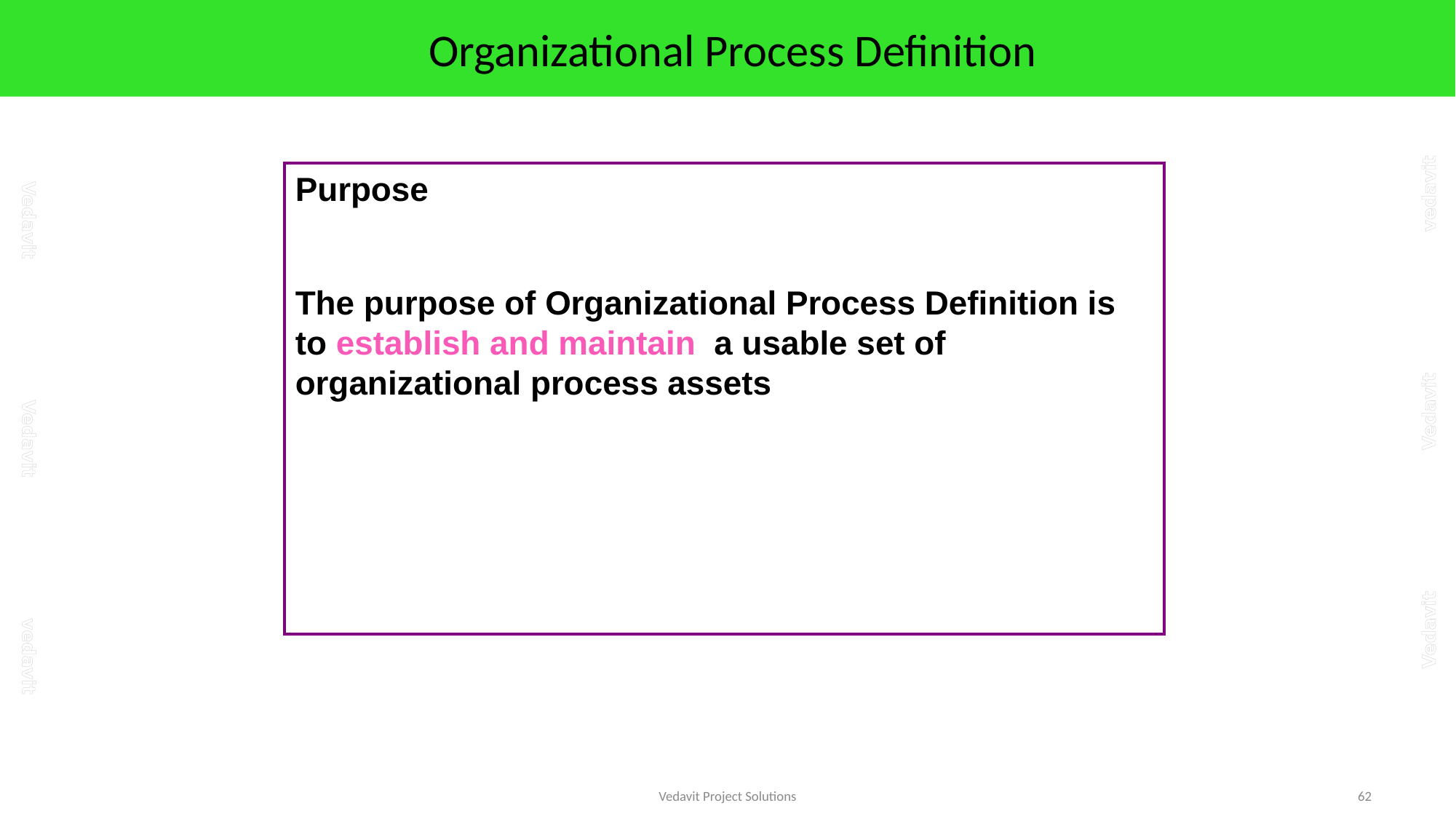

# Organizational Process Definition

Purpose

The purpose of Organizational Process Definition is to establish and maintain  a usable set of organizational process assets

Vedavit Project Solutions
62